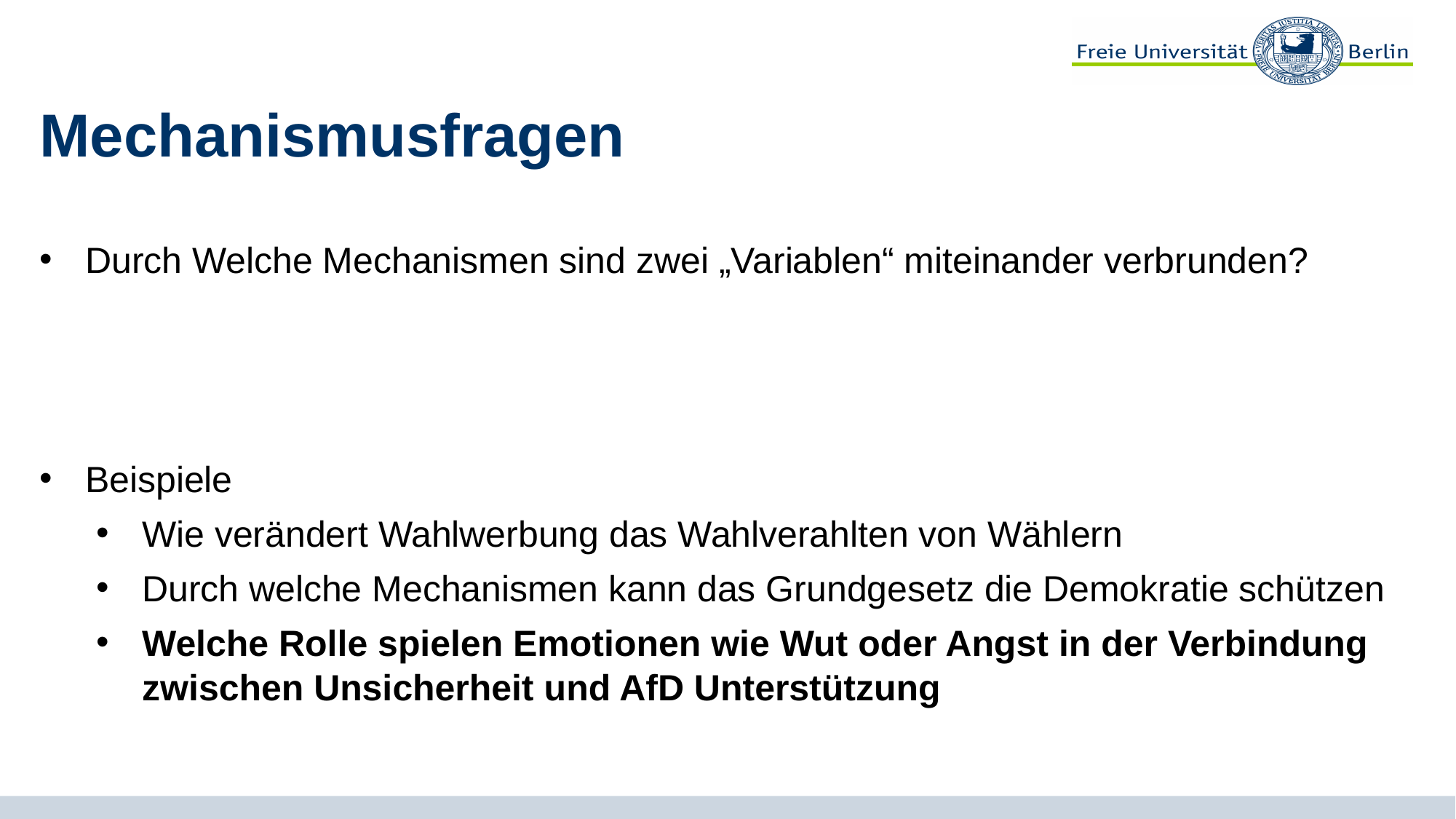

# Mechanismusfragen

Durch Welche Mechanismen sind zwei „Variablen“ miteinander verbrunden?

Beispiele
Wie verändert Wahlwerbung das Wahlverahlten von Wählern
Durch welche Mechanismen kann das Grundgesetz die Demokratie schützen
Welche Rolle spielen Emotionen wie Wut oder Angst in der Verbindung zwischen Unsicherheit und AfD Unterstützung